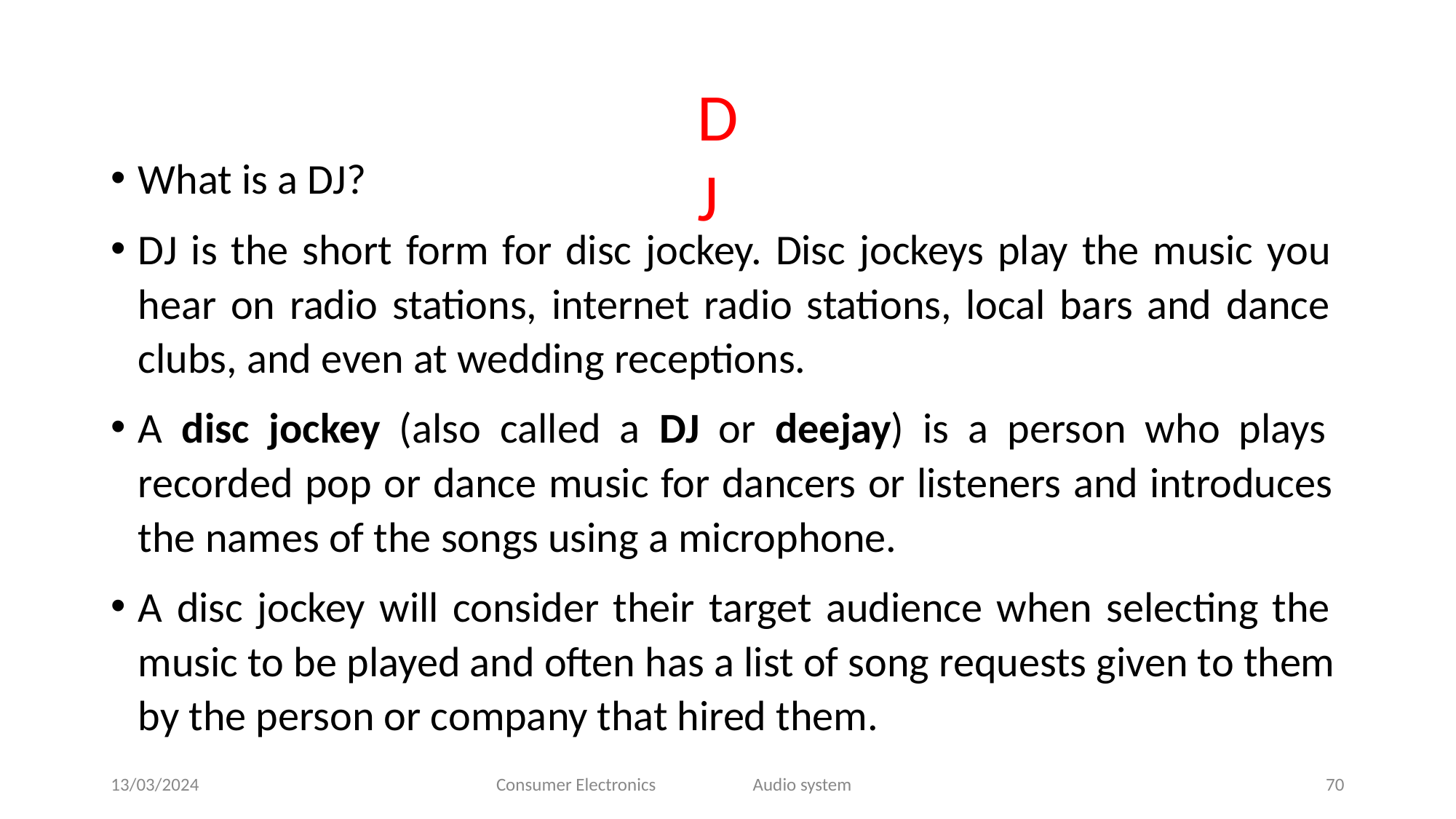

# DJ
What is a DJ?
DJ is the short form for disc jockey. Disc jockeys play the music you  hear on radio stations, internet radio stations, local bars and dance  clubs, and even at wedding receptions.
A disc jockey (also called a DJ or deejay) is a person who plays  recorded pop or dance music for dancers or listeners and introduces  the names of the songs using a microphone.
A disc jockey will consider their target audience when selecting the  music to be played and often has a list of song requests given to them  by the person or company that hired them.
13/03/2024
Consumer Electronics
Audio system
70